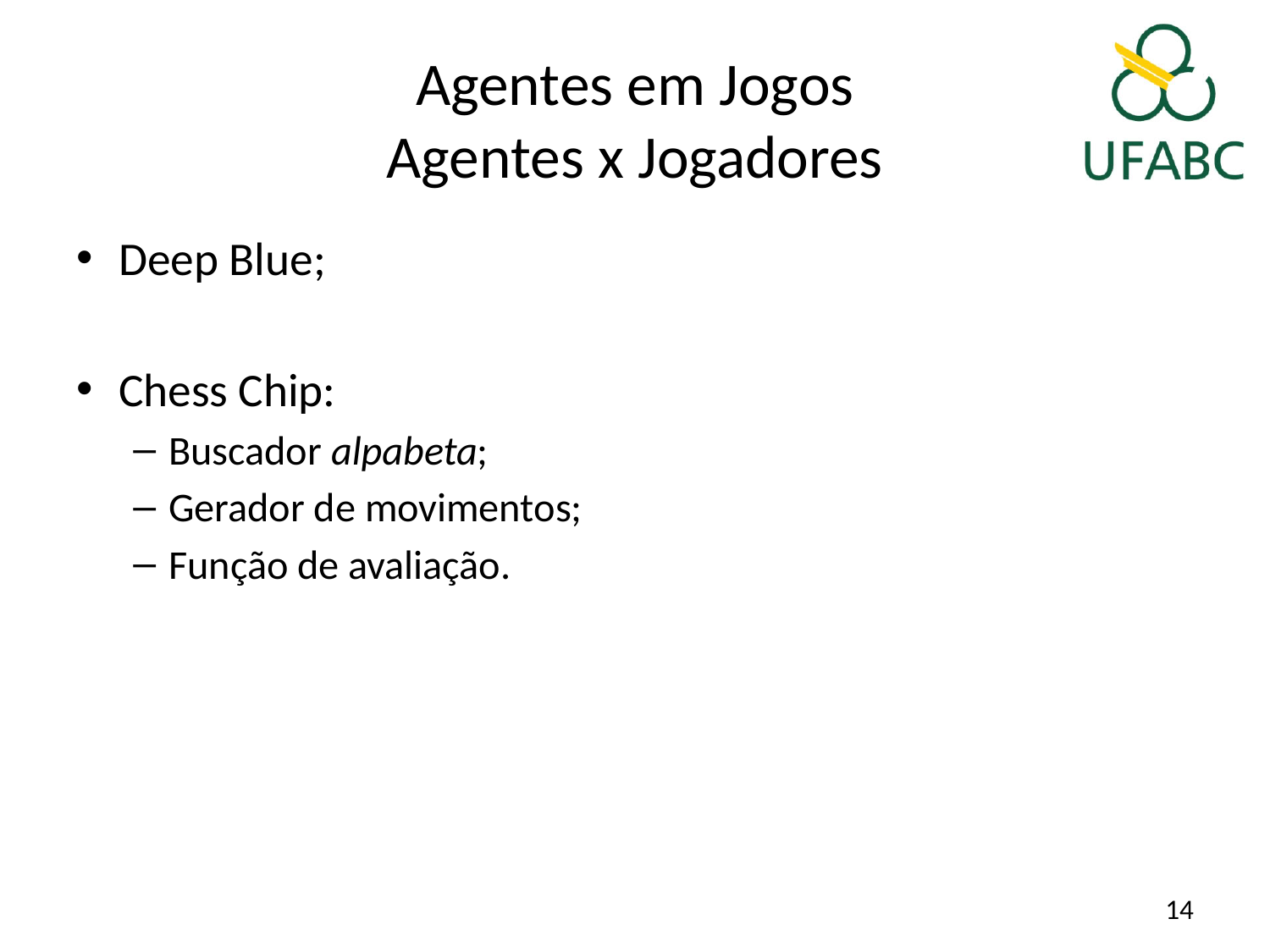

# Agentes em Jogos Agentes x Jogadores
Deep Blue;

Chess Chip:
Buscador alpabeta;
Gerador de movimentos;
Função de avaliação.

14